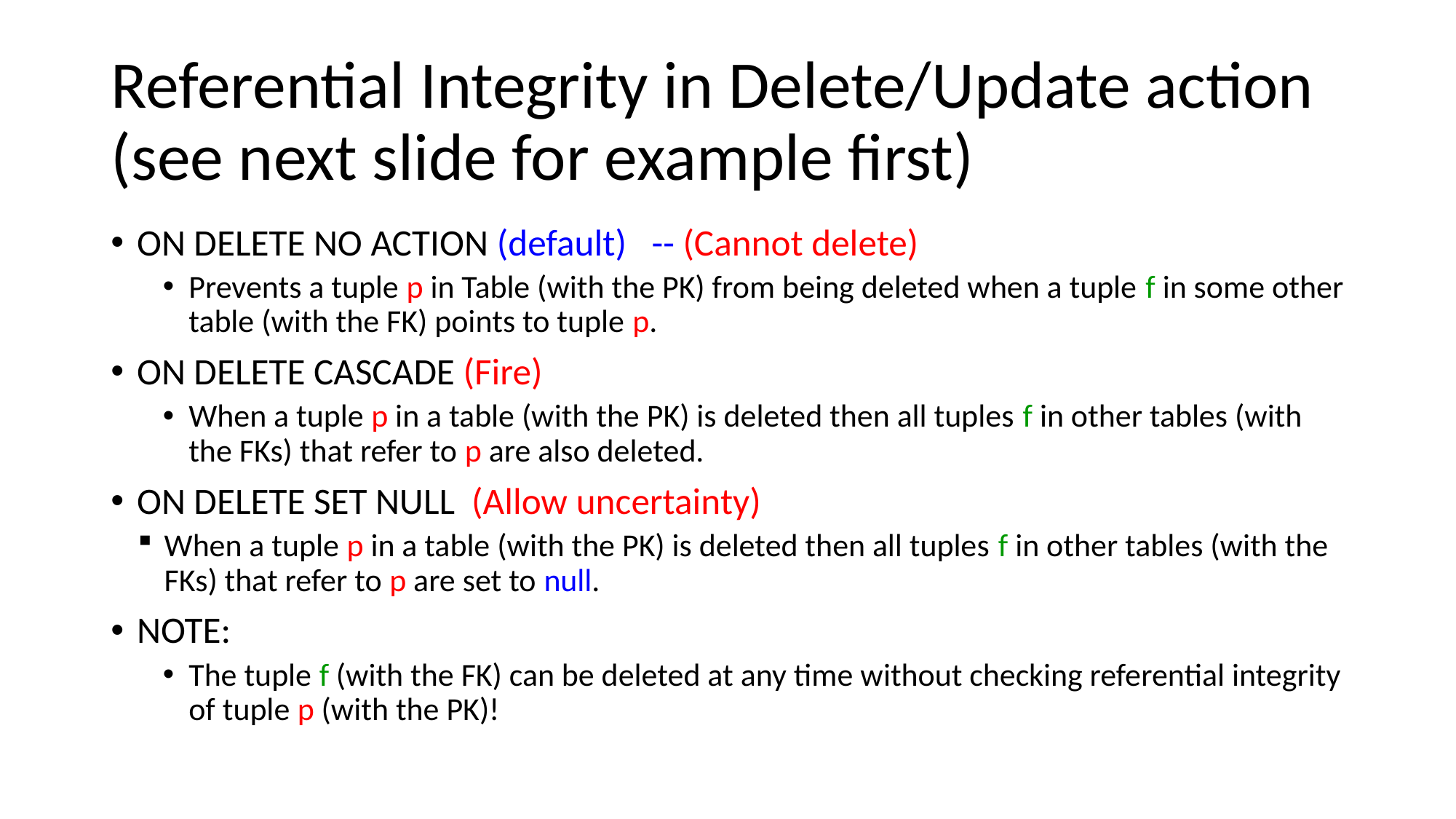

# Referential Integrity in Delete/Update action (see next slide for example first)
ON DELETE NO ACTION (default)   -- (Cannot delete)
Prevents a tuple p in Table (with the PK) from being deleted when a tuple f in some other table (with the FK) points to tuple p.
ON DELETE CASCADE (Fire)
When a tuple p in a table (with the PK) is deleted then all tuples f in other tables (with the FKs) that refer to p are also deleted.
ON DELETE SET NULL  (Allow uncertainty)
When a tuple p in a table (with the PK) is deleted then all tuples f in other tables (with the FKs) that refer to p are set to null.
NOTE:
The tuple f (with the FK) can be deleted at any time without checking referential integrity of tuple p (with the PK)!